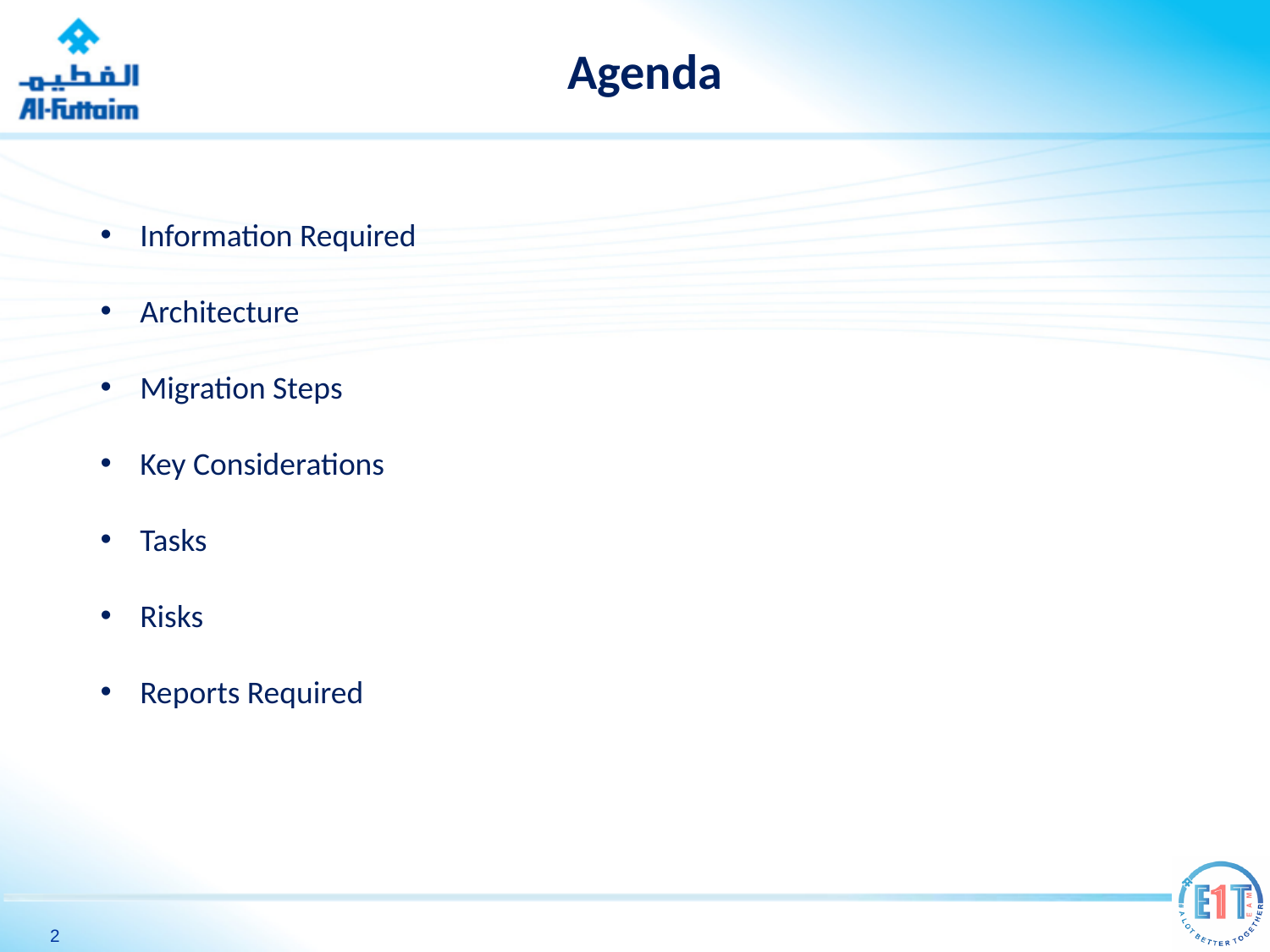

# Agenda

Information Required

Architecture

Migration Steps

Key Considerations

Tasks

Risks

Reports Required
2